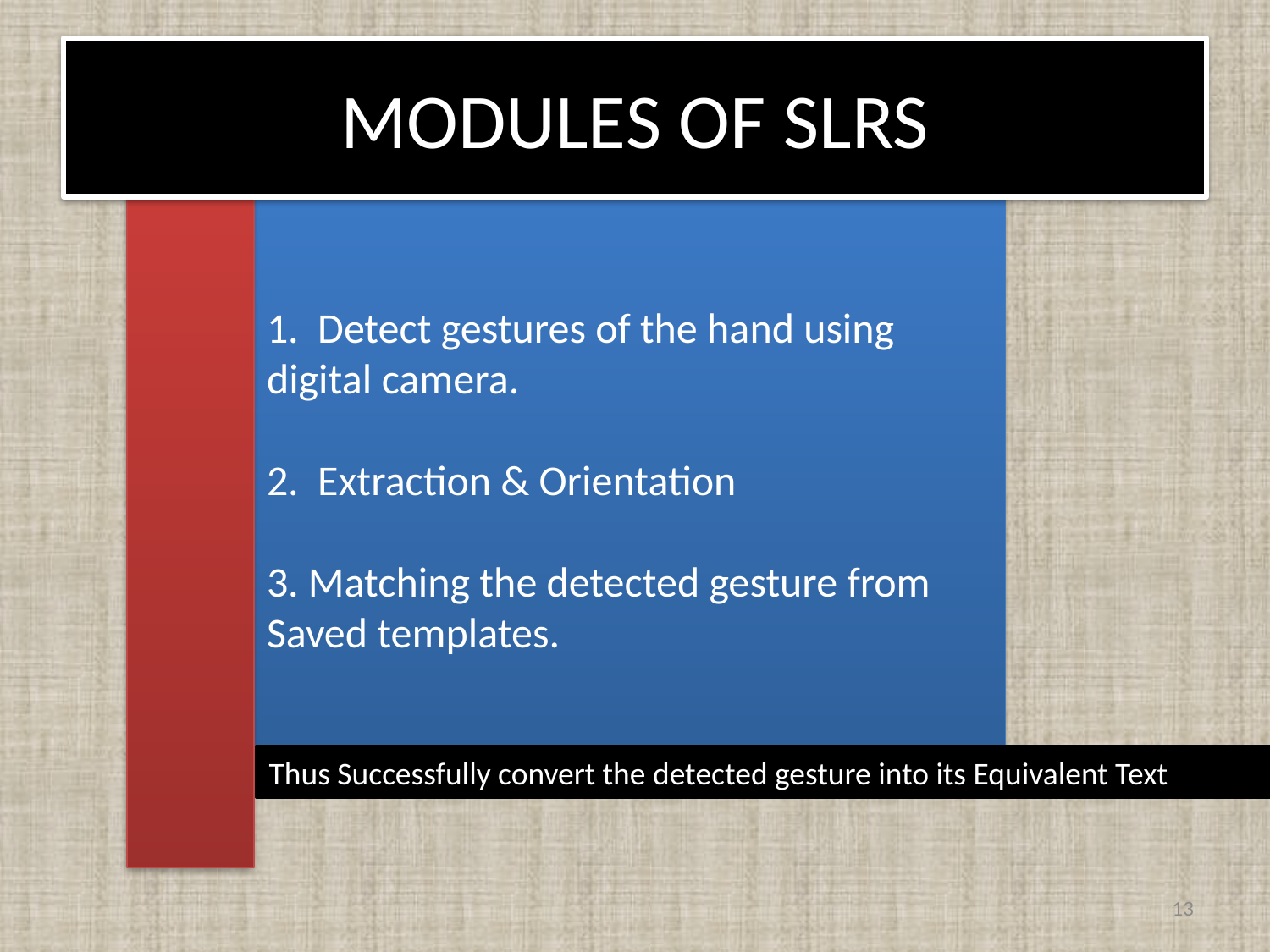

# MODULES OF SLRS

1.  Detect gestures of the hand using digital camera.
2.  Extraction & Orientation
3. Matching the detected gesture from Saved templates.
Thus Successfully convert the detected gesture into its Equivalent Text
13